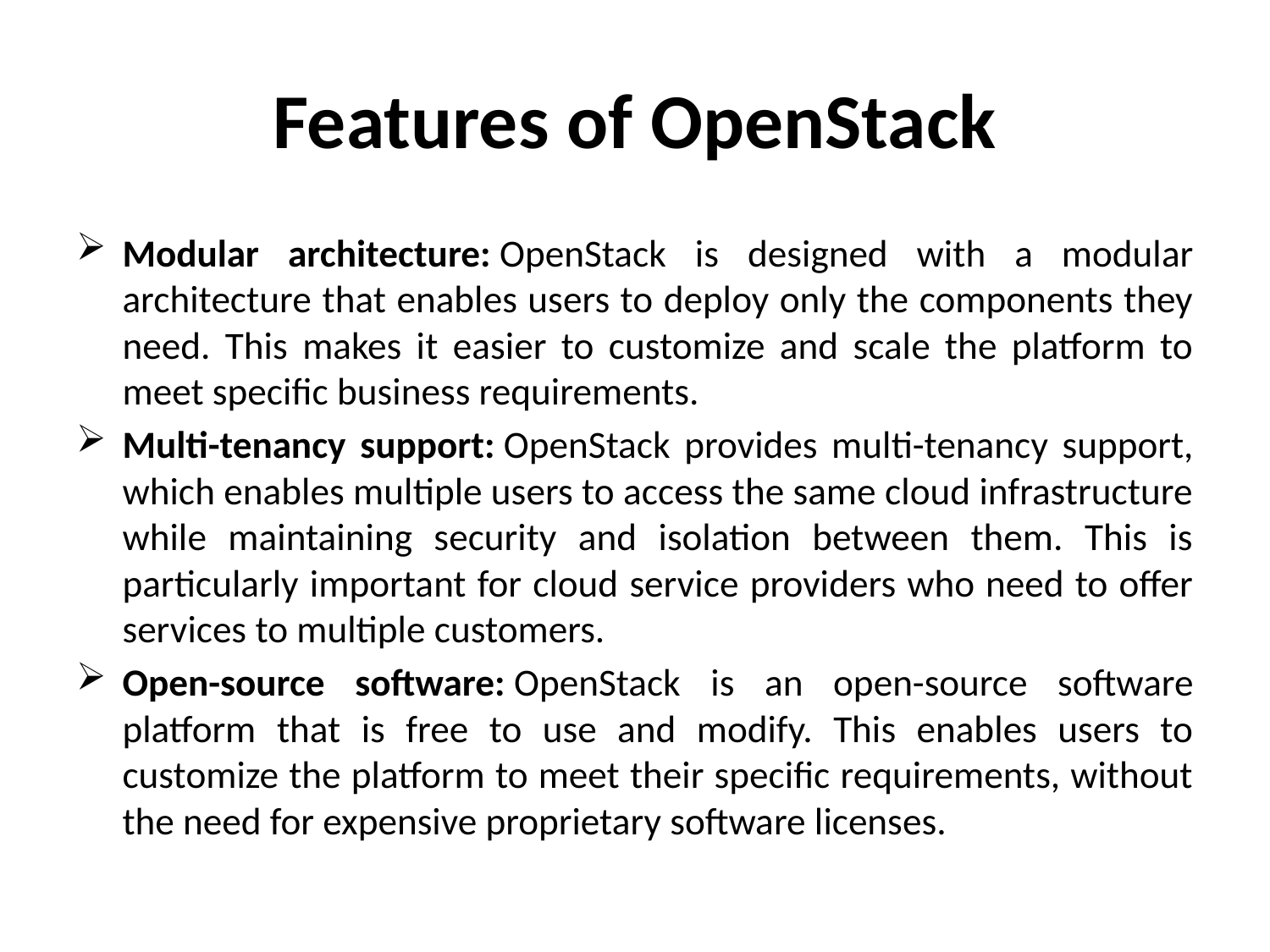

# Features of OpenStack
Modular architecture: OpenStack is designed with a modular architecture that enables users to deploy only the components they need. This makes it easier to customize and scale the platform to meet specific business requirements.
Multi-tenancy support: OpenStack provides multi-tenancy support, which enables multiple users to access the same cloud infrastructure while maintaining security and isolation between them. This is particularly important for cloud service providers who need to offer services to multiple customers.
Open-source software: OpenStack is an open-source software platform that is free to use and modify. This enables users to customize the platform to meet their specific requirements, without the need for expensive proprietary software licenses.